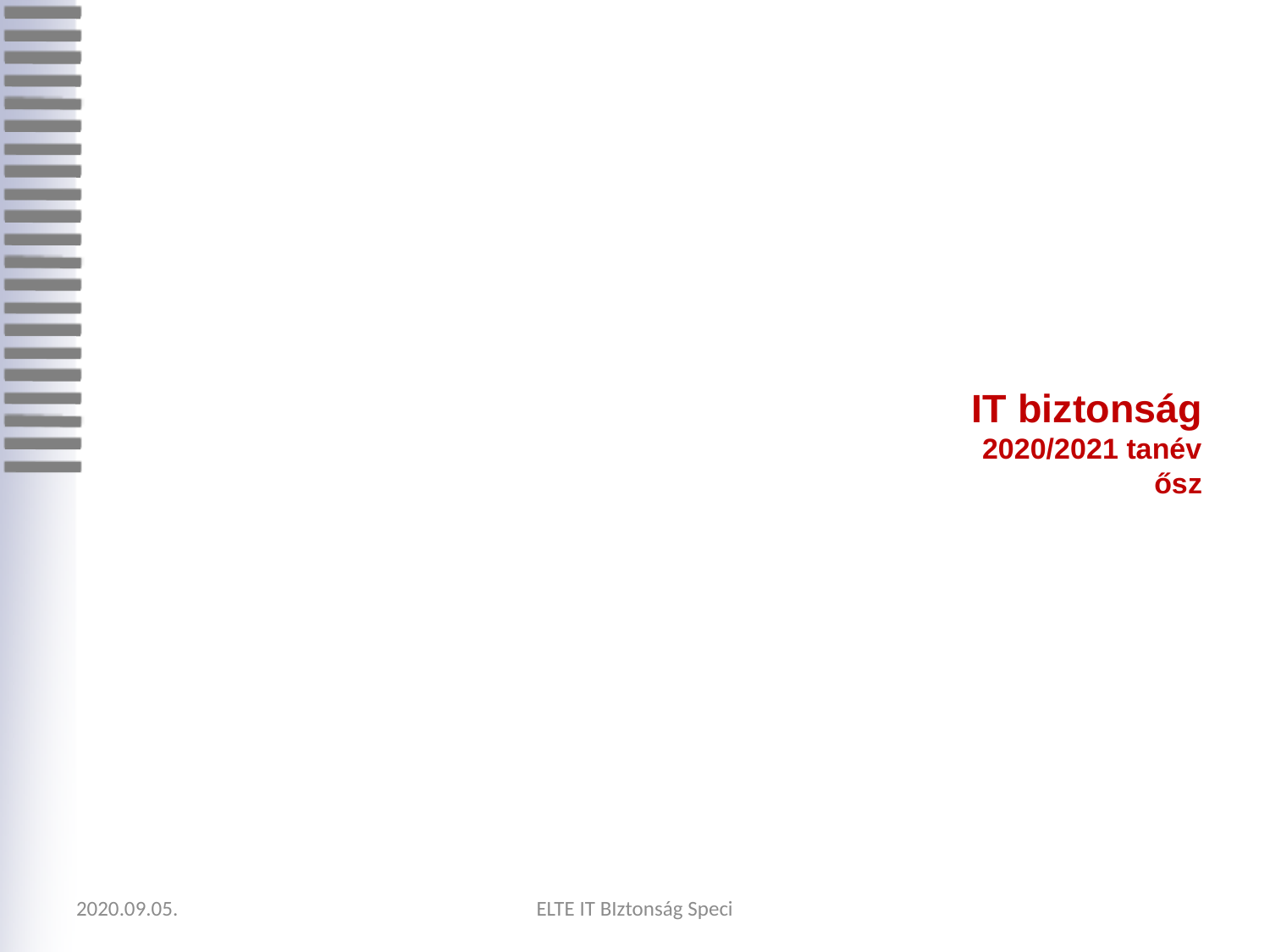

# IT biztonság 2020/2021 tanév ősz
2020.09.05.
ELTE IT BIztonság Speci